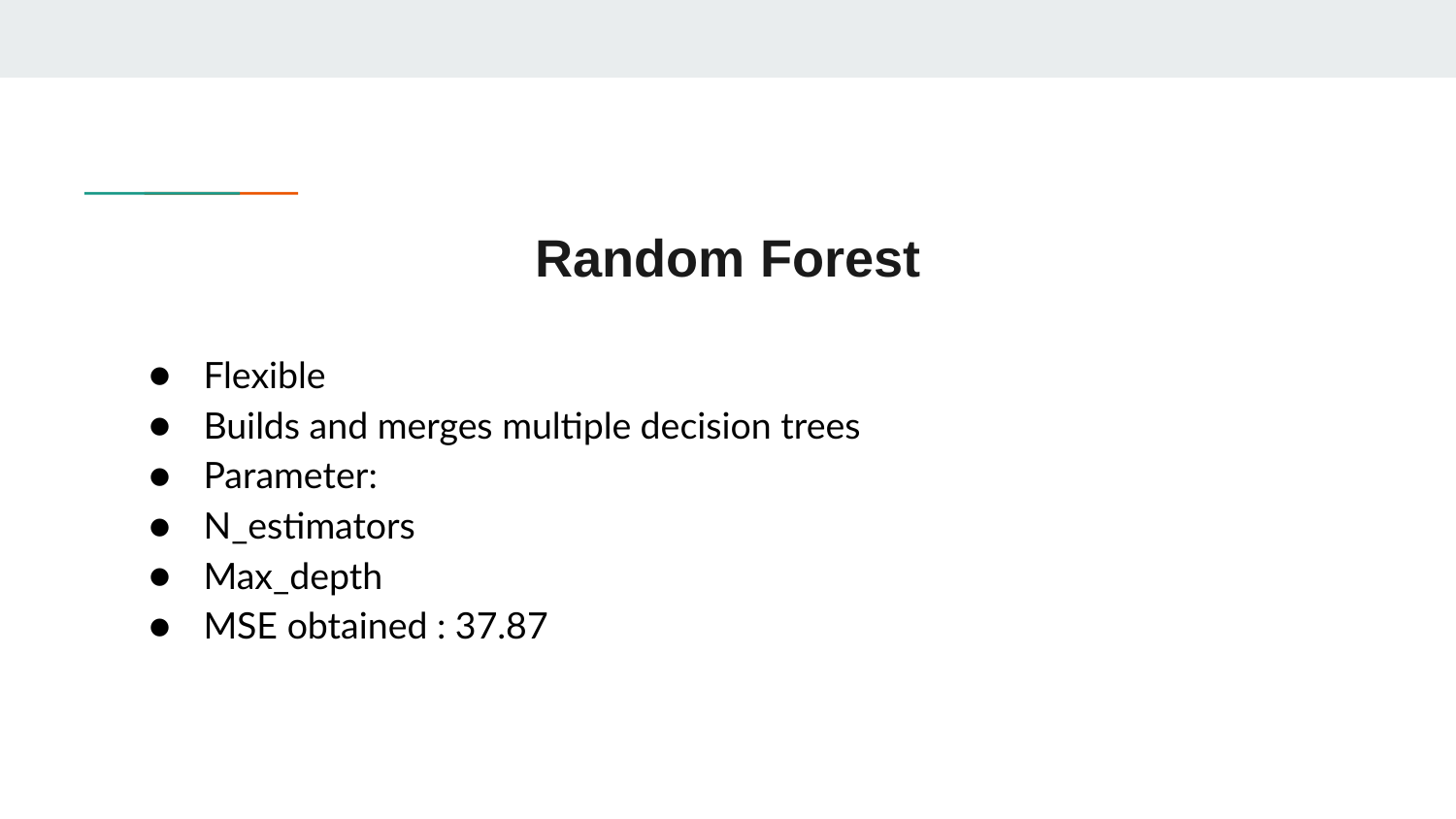

# Random Forest
Flexible
Builds and merges multiple decision trees
Parameter:
N_estimators
Max_depth
MSE obtained : 37.87